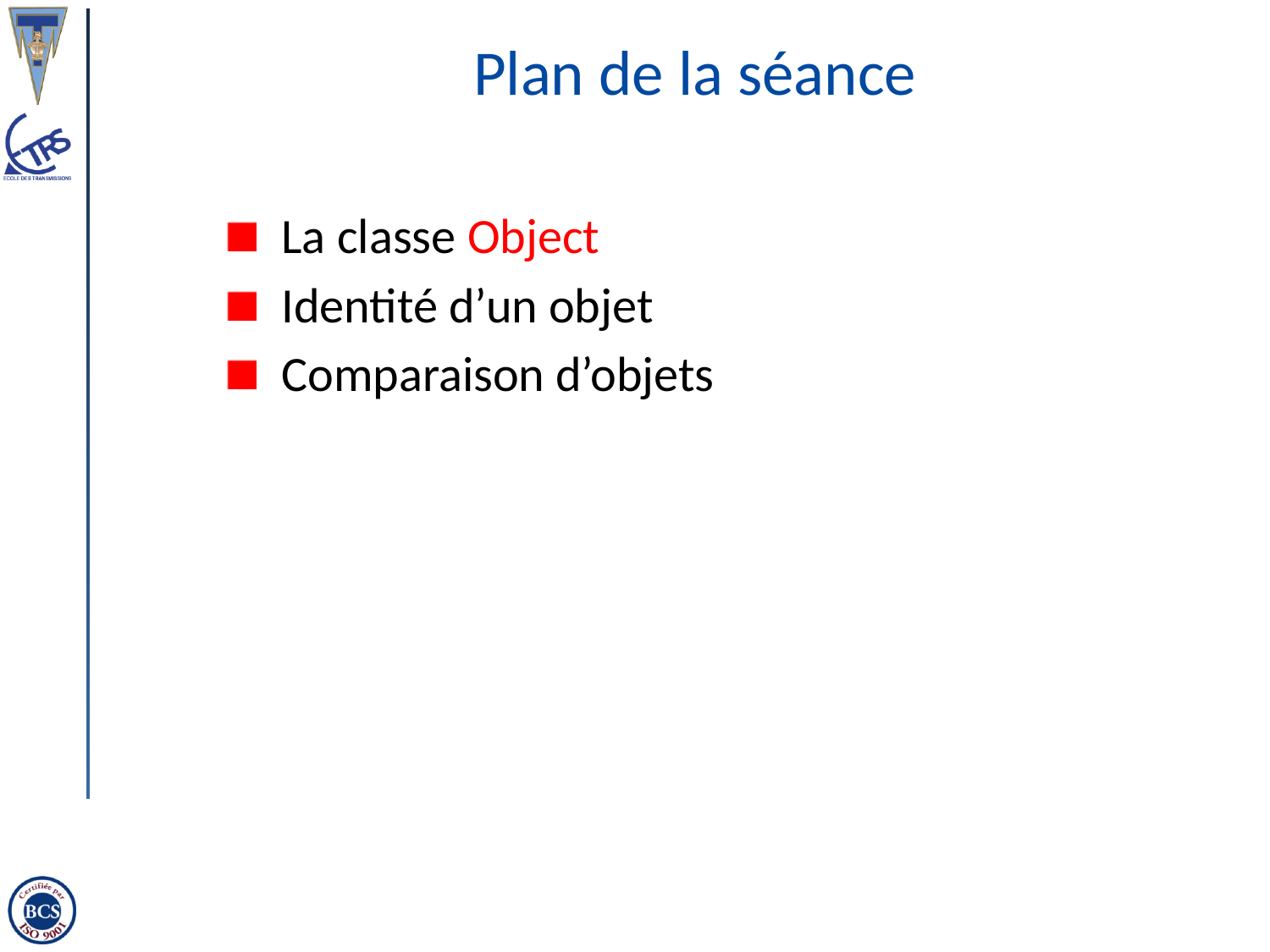

Plan de la séance
La classe Object
Identité d’un objet
Comparaison d’objets